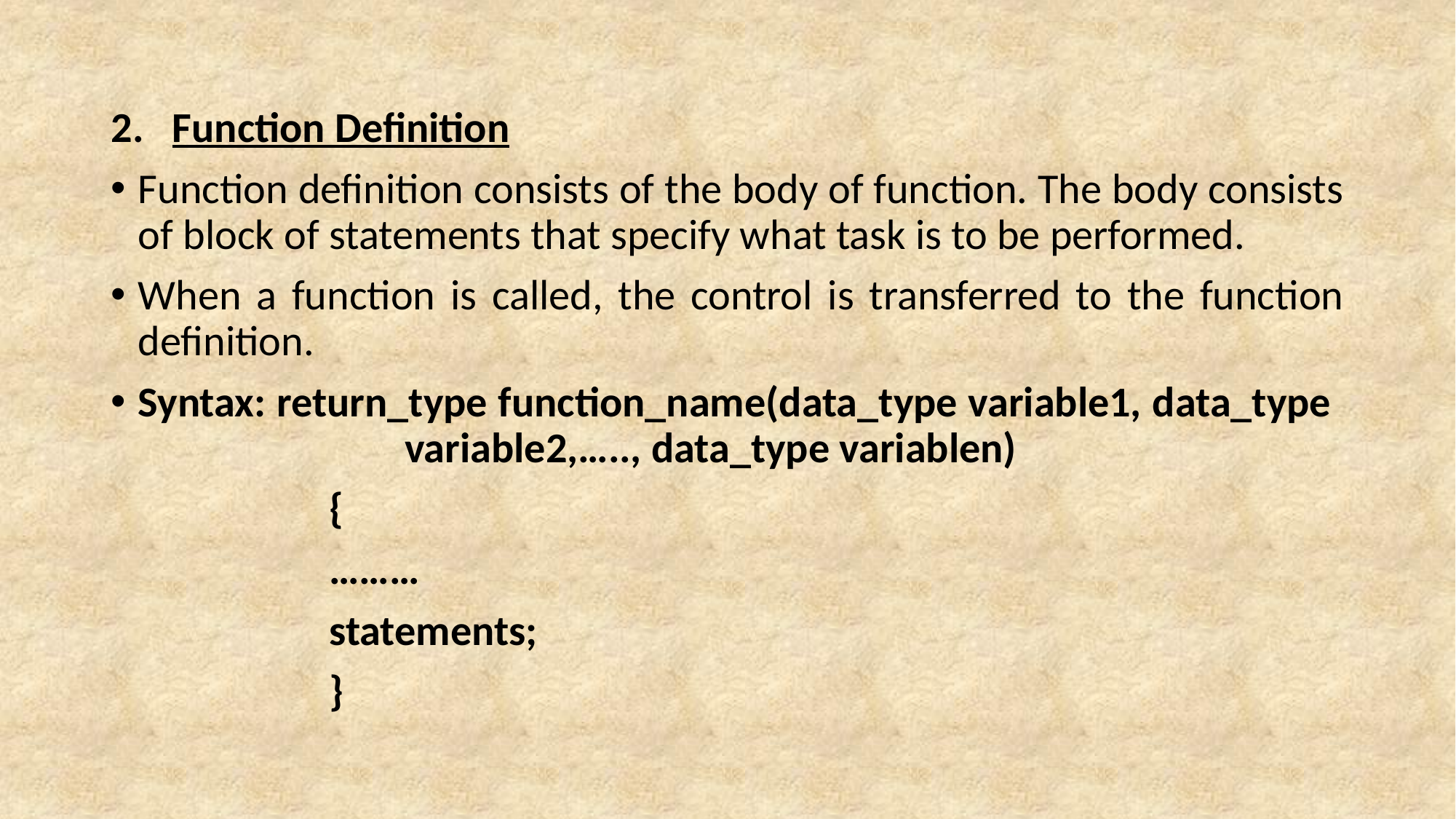

Function Definition
Function definition consists of the body of function. The body consists of block of statements that specify what task is to be performed.
When a function is called, the control is transferred to the function definition.
Syntax: return_type function_name(data_type variable1, data_type 			     variable2,….., data_type variablen)
		{
		………
		statements;
		}